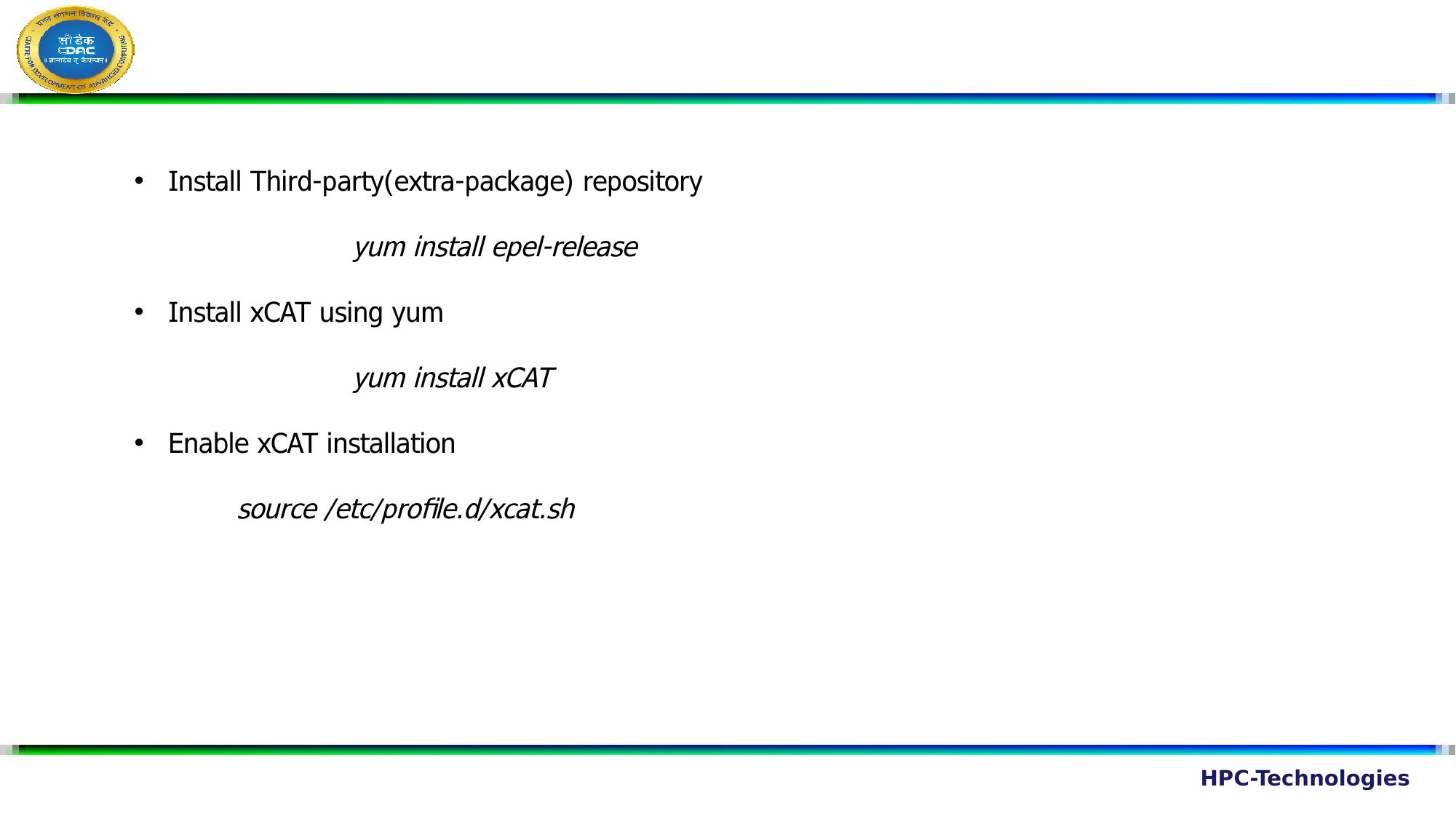

Install Third-party(extra-package) repository

		yum install epel-release

Install xCAT using yum

		yum install xCAT

Enable xCAT installation

            source /etc/profile.d/xcat.sh